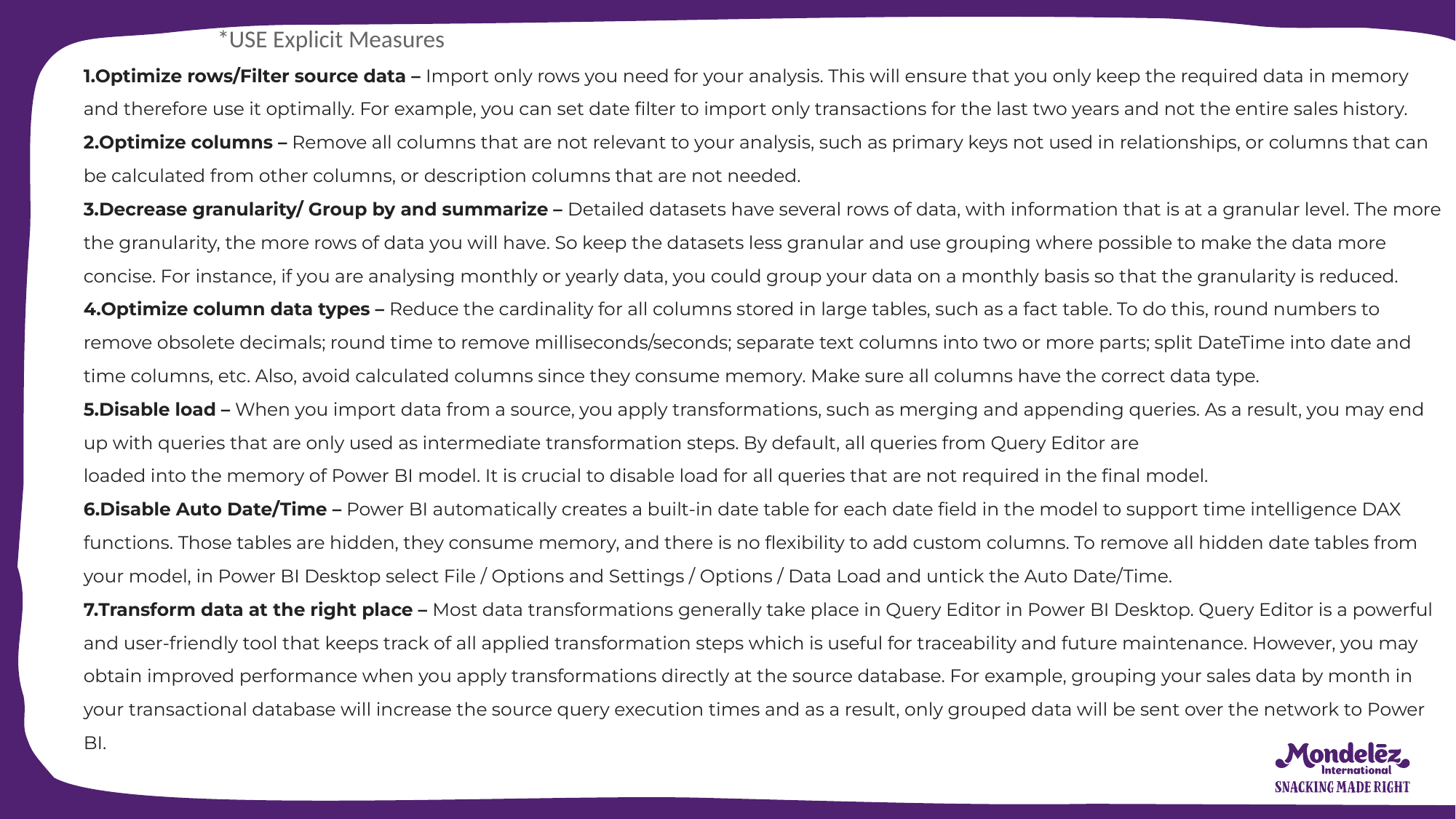

*USE Explicit Measures
Optimize rows/Filter source data – Import only rows you need for your analysis. This will ensure that you only keep the required data in memory and therefore use it optimally. For example, you can set date filter to import only transactions for the last two years and not the entire sales history.
Optimize columns – Remove all columns that are not relevant to your analysis, such as primary keys not used in relationships, or columns that can be calculated from other columns, or description columns that are not needed.
Decrease granularity/ Group by and summarize – Detailed datasets have several rows of data, with information that is at a granular level. The more the granularity, the more rows of data you will have. So keep the datasets less granular and use grouping where possible to make the data more concise. For instance, if you are analysing monthly or yearly data, you could group your data on a monthly basis so that the granularity is reduced.
Optimize column data types – Reduce the cardinality for all columns stored in large tables, such as a fact table. To do this, round numbers to remove obsolete decimals; round time to remove milliseconds/seconds; separate text columns into two or more parts; split DateTime into date and time columns, etc. Also, avoid calculated columns since they consume memory. Make sure all columns have the correct data type.
Disable load – When you import data from a source, you apply transformations, such as merging and appending queries. As a result, you may end up with queries that are only used as intermediate transformation steps. By default, all queries from Query Editor are
loaded into the memory of Power BI model. It is crucial to disable load for all queries that are not required in the final model.
Disable Auto Date/Time – Power BI automatically creates a built-in date table for each date field in the model to support time intelligence DAX functions. Those tables are hidden, they consume memory, and there is no flexibility to add custom columns. To remove all hidden date tables from your model, in Power BI Desktop select File / Options and Settings / Options / Data Load and untick the Auto Date/Time.
Transform data at the right place – Most data transformations generally take place in Query Editor in Power BI Desktop. Query Editor is a powerful and user-friendly tool that keeps track of all applied transformation steps which is useful for traceability and future maintenance. However, you may obtain improved performance when you apply transformations directly at the source database. For example, grouping your sales data by month in your transactional database will increase the source query execution times and as a result, only grouped data will be sent over the network to Power BI.